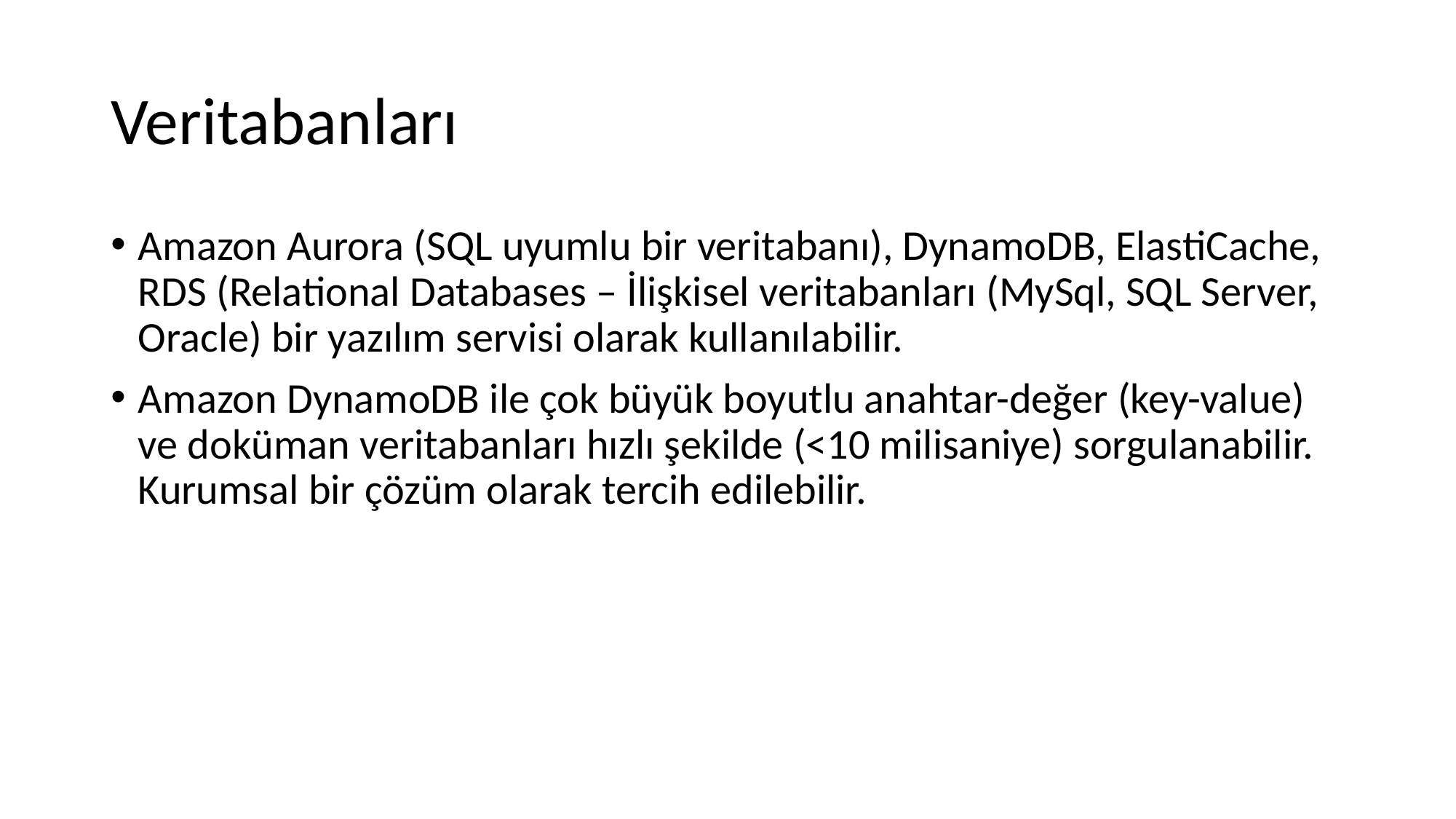

# Veritabanları
Amazon Aurora (SQL uyumlu bir veritabanı), DynamoDB, ElastiCache, RDS (Relational Databases – İlişkisel veritabanları (MySql, SQL Server, Oracle) bir yazılım servisi olarak kullanılabilir.
Amazon DynamoDB ile çok büyük boyutlu anahtar-değer (key-value) ve doküman veritabanları hızlı şekilde (<10 milisaniye) sorgulanabilir. Kurumsal bir çözüm olarak tercih edilebilir.